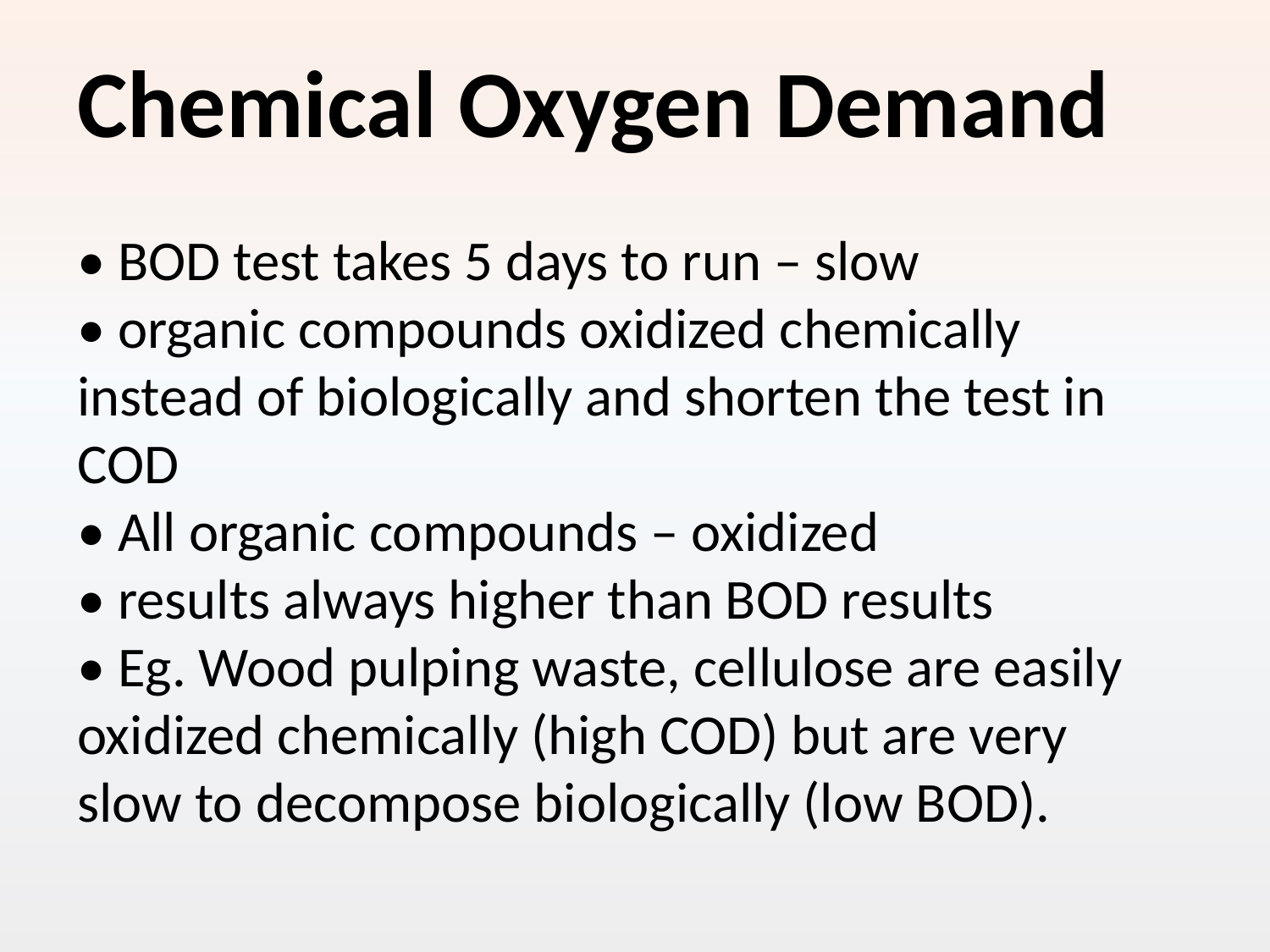

Chemical Oxygen Demand

• BOD test takes 5 days to run – slow
• organic compounds oxidized chemically instead of biologically and shorten the test in    COD
• All organic compounds – oxidized
• results always higher than BOD results
• Eg. Wood pulping waste, cellulose are easily
oxidized chemically (high COD) but are very slow to decompose biologically (low BOD).